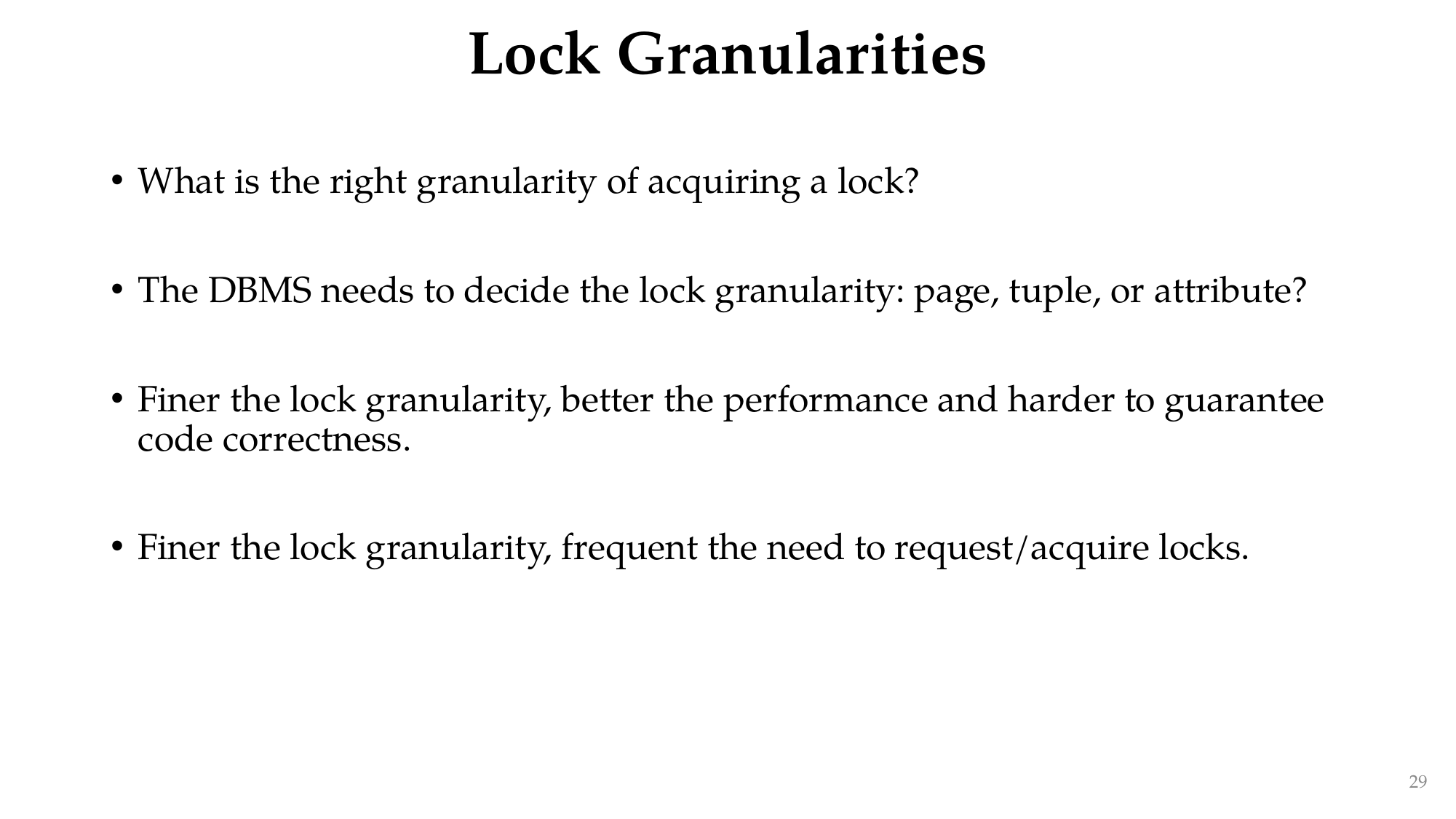

# Lock Granularities
What is the right granularity of acquiring a lock?

The DBMS needs to decide the lock granularity: page, tuple, or attribute?

Finer the lock granularity, better the performance and harder to guarantee code correctness.

Finer the lock granularity, frequent the need to request/acquire locks.
29